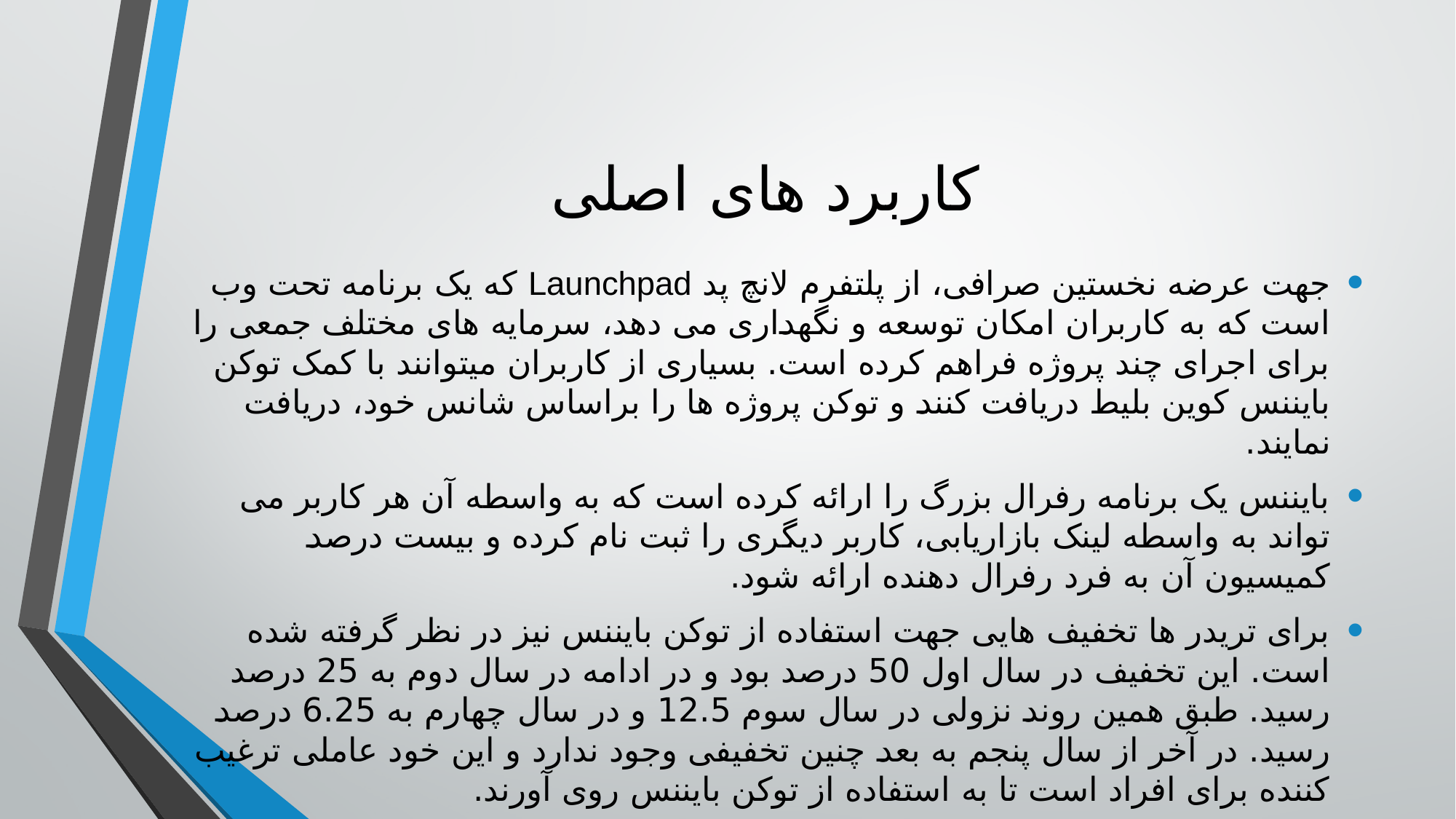

# کاربرد های اصلی
جهت عرضه نخستین صرافی، از پلتفرم لانچ پد Launchpad که یک برنامه تحت وب است که به کاربران امکان توسعه و نگهداری می دهد، سرمایه های مختلف جمعی را برای اجرای چند پروژه فراهم کرده است. بسیاری از کاربران میتوانند با کمک توکن بایننس کوین بلیط دریافت کنند و توکن پروژه ها را براساس شانس خود، دریافت نمایند.
بایننس یک برنامه رفرال بزرگ را ارائه کرده است که به واسطه آن هر کاربر می تواند به واسطه لینک بازاریابی، کاربر دیگری را ثبت نام کرده و بیست درصد کمیسیون آن به فرد رفرال دهنده ارائه شود.
برای تریدر ها تخفیف هایی جهت استفاده از توکن بایننس نیز در نظر گرفته شده است. این تخفیف در سال اول 50 درصد بود و در ادامه در سال دوم به 25 درصد رسید. طبق همین روند نزولی در سال سوم 12.5 و در سال چهارم به 6.25 درصد رسید. در آخر از سال پنجم به بعد چنین تخفیفی وجود ندارد و این خود عاملی ترغیب کننده برای افراد است تا به استفاده از توکن بایننس روی آورند.